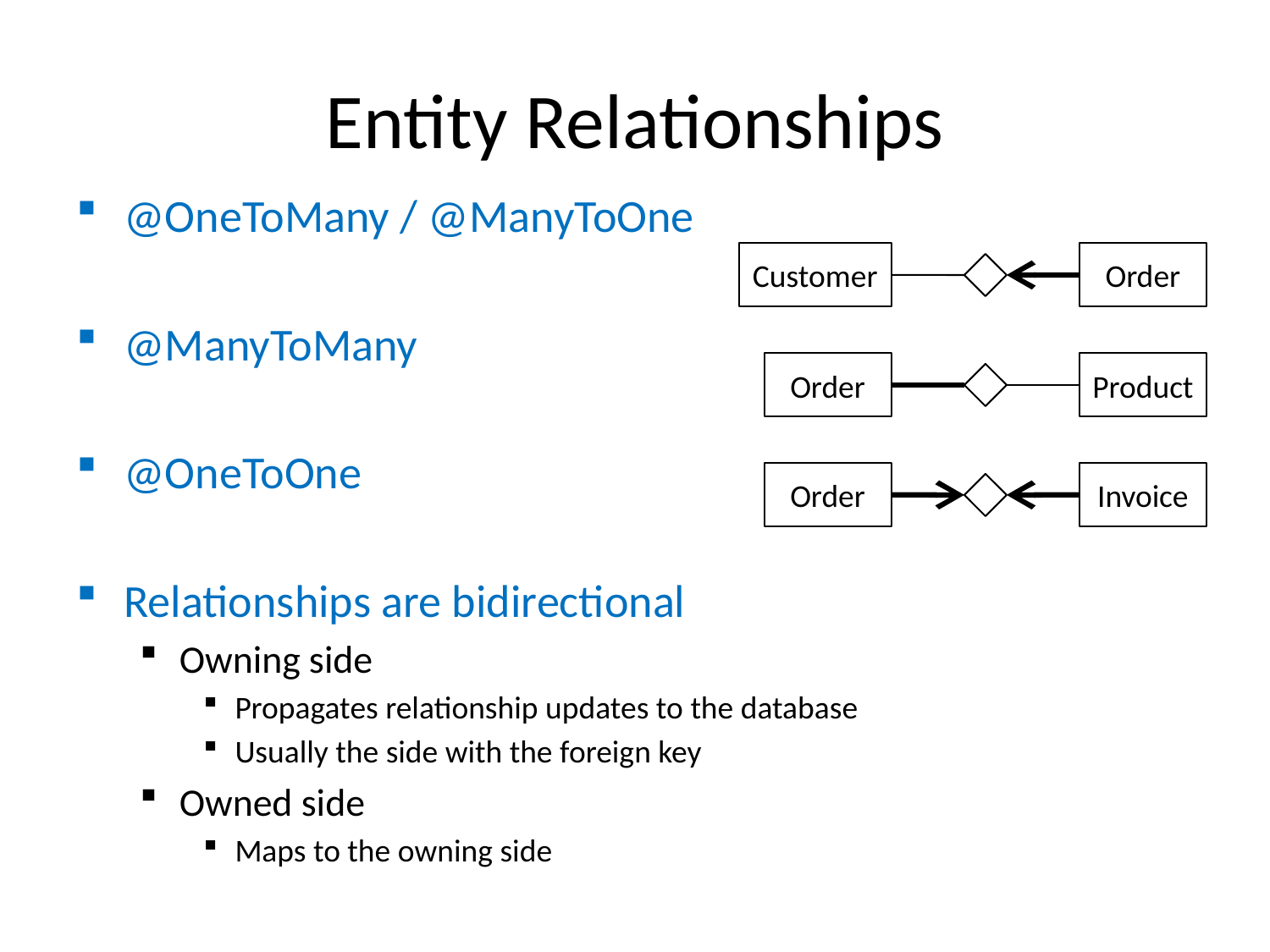

# Entity Relationships
@OneToMany / @ManyToOne

@ManyToMany

@OneToOne

Relationships are bidirectional
Owning side
Propagates relationship updates to the database
Usually the side with the foreign key
Owned side
Maps to the owning side

Customer
Order

Order
Product

Order
Invoice